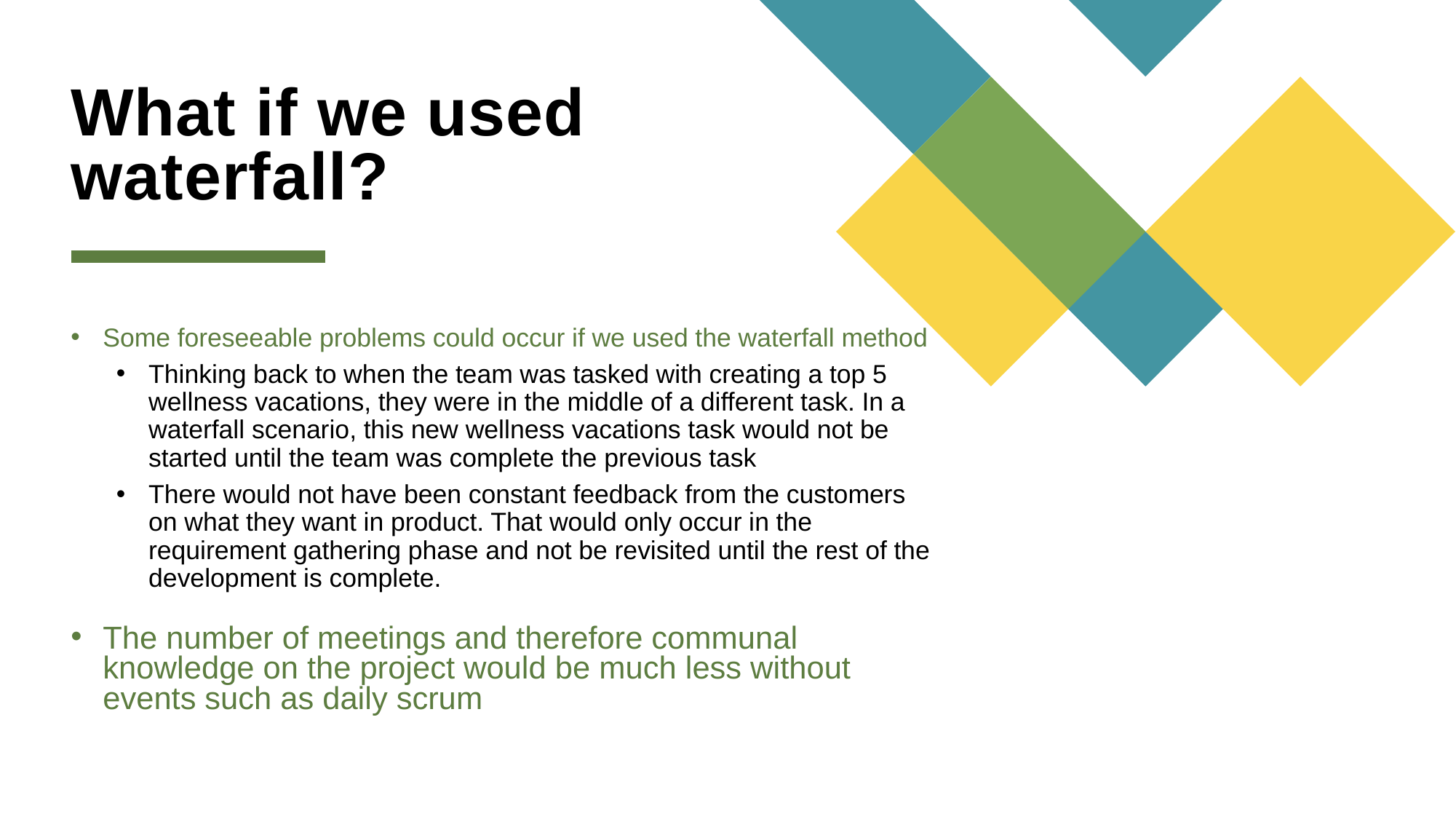

# What if we used waterfall?
Some foreseeable problems could occur if we used the waterfall method
Thinking back to when the team was tasked with creating a top 5 wellness vacations, they were in the middle of a different task. In a waterfall scenario, this new wellness vacations task would not be started until the team was complete the previous task
There would not have been constant feedback from the customers on what they want in product. That would only occur in the requirement gathering phase and not be revisited until the rest of the development is complete.
The number of meetings and therefore communal knowledge on the project would be much less without events such as daily scrum